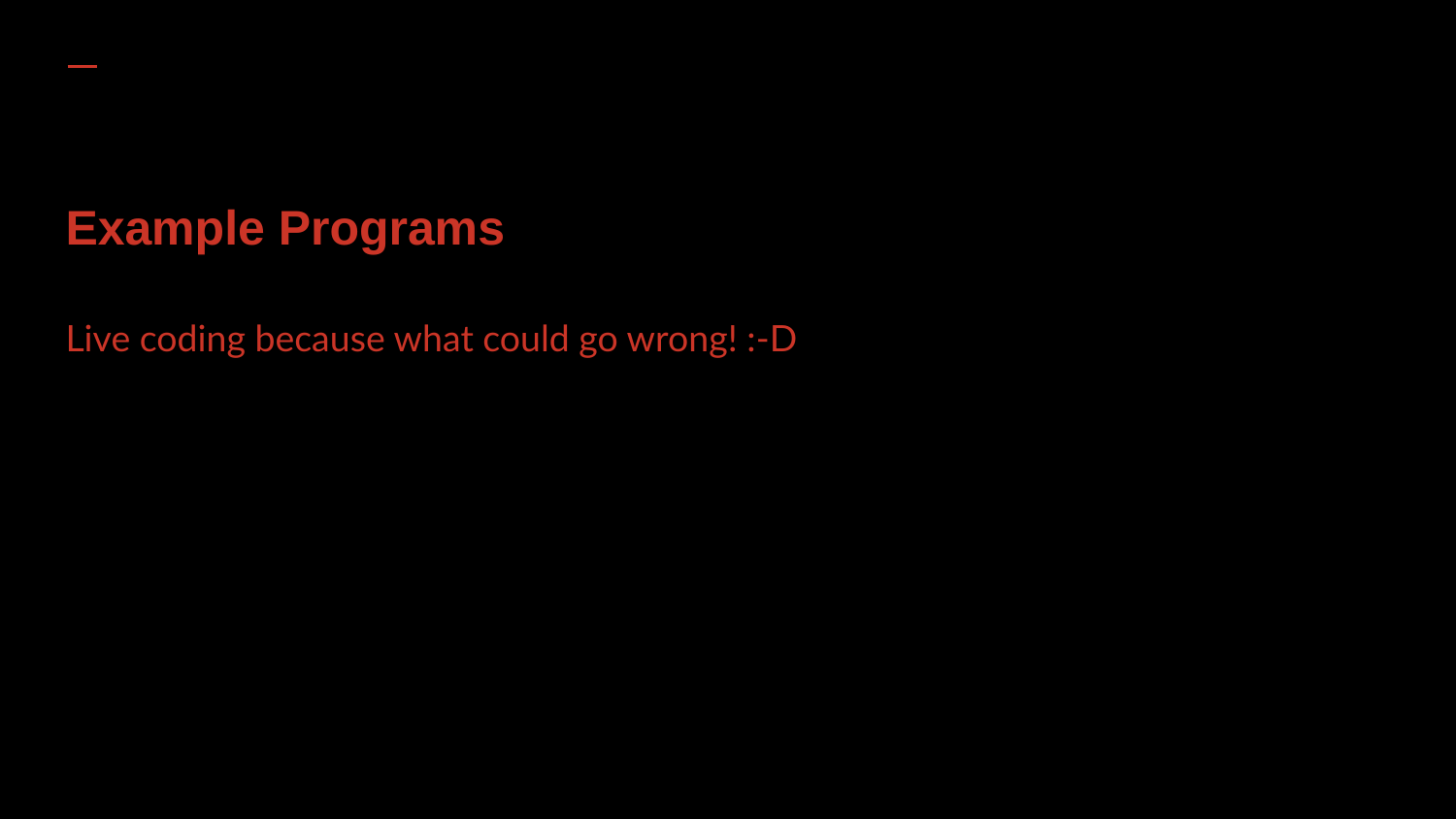

# Example Programs
Live coding because what could go wrong! :-D